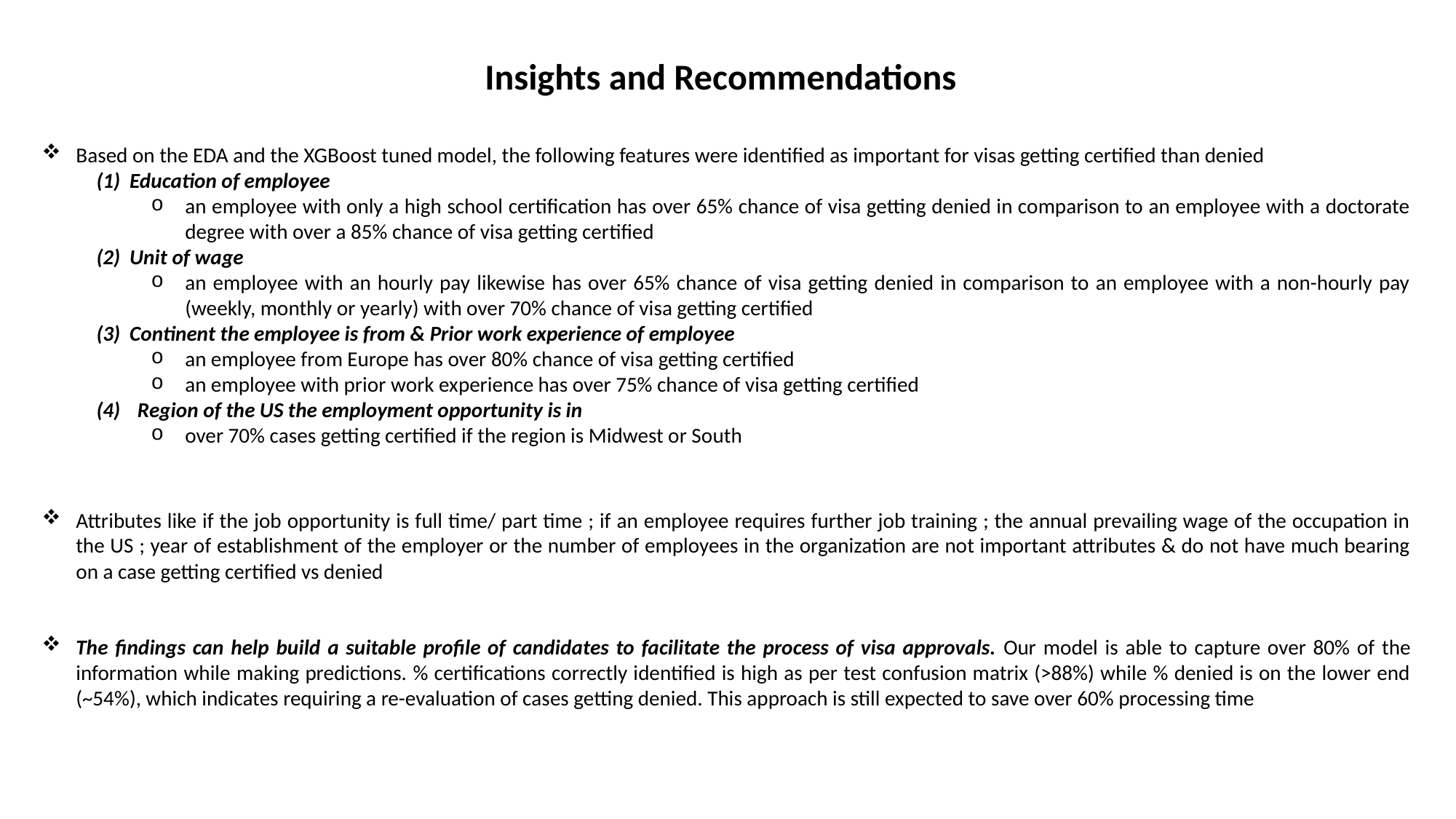

Insights and Recommendations
Based on the EDA and the XGBoost tuned model, the following features were identified as important for visas getting certified than denied
(1)  Education of employee
an employee with only a high school certification has over 65% chance of visa getting denied in comparison to an employee with a doctorate degree with over a 85% chance of visa getting certified
(2)  Unit of wage
an employee with an hourly pay likewise has over 65% chance of visa getting denied in comparison to an employee with a non-hourly pay (weekly, monthly or yearly) with over 70% chance of visa getting certified
(3)  Continent the employee is from & Prior work experience of employee
an employee from Europe has over 80% chance of visa getting certified
an employee with prior work experience has over 75% chance of visa getting certified
Region of the US the employment opportunity is in
over 70% cases getting certified if the region is Midwest or South
Attributes like if the job opportunity is full time/ part time ; if an employee requires further job training ; the annual prevailing wage of the occupation in the US ; year of establishment of the employer or the number of employees in the organization are not important attributes & do not have much bearing on a case getting certified vs denied

The findings can help build a suitable profile of candidates to facilitate the process of visa approvals. Our model is able to capture over 80% of the information while making predictions. % certifications correctly identified is high as per test confusion matrix (>88%) while % denied is on the lower end (~54%), which indicates requiring a re-evaluation of cases getting denied. This approach is still expected to save over 60% processing time